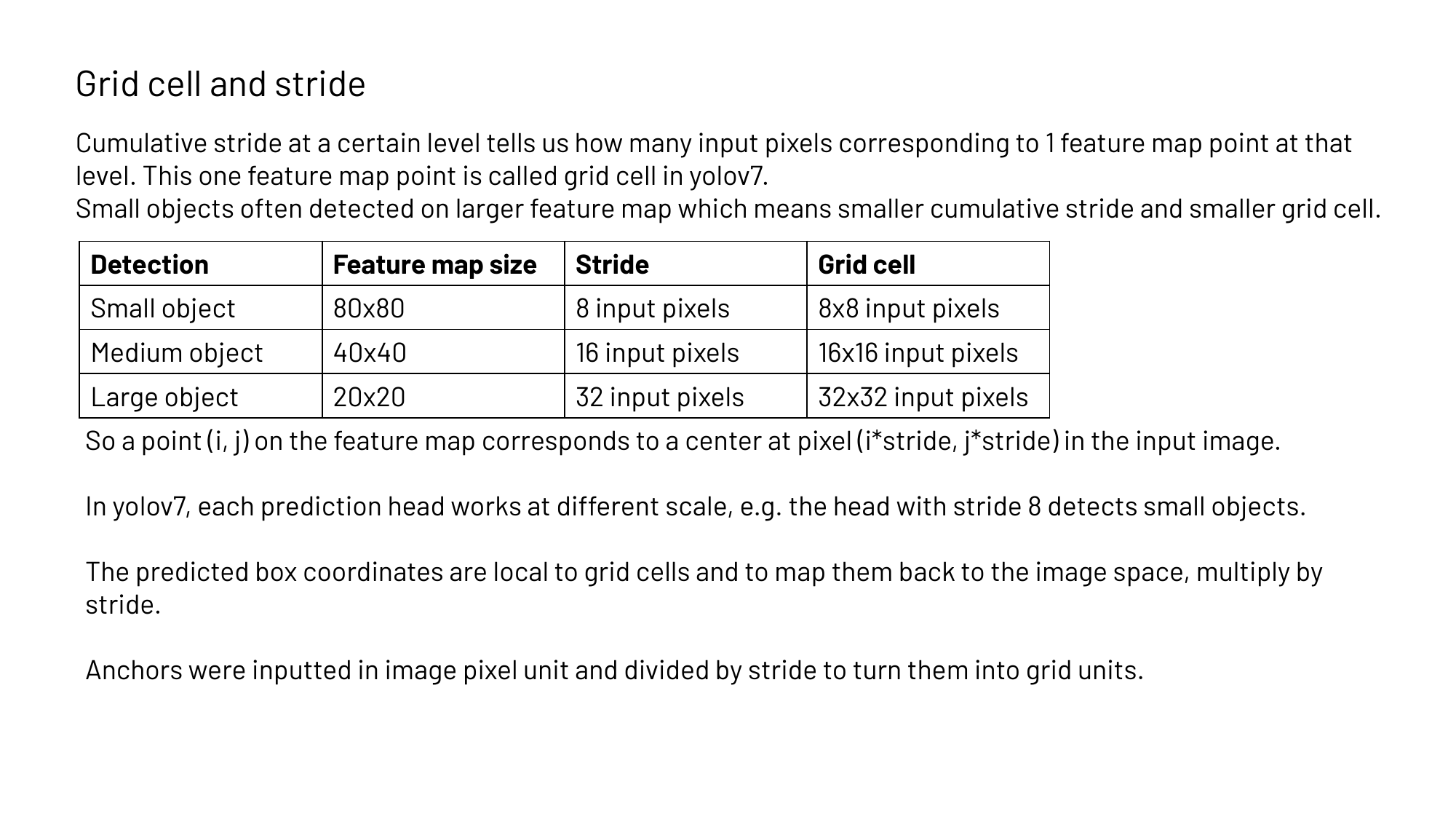

Grid cell and stride
Cumulative stride at a certain level tells us how many input pixels corresponding to 1 feature map point at that level. This one feature map point is called grid cell in yolov7.
Small objects often detected on larger feature map which means smaller cumulative stride and smaller grid cell.

| Detection | Feature map size | Stride | Grid cell |
| --- | --- | --- | --- |
| Small object | 80x80 | 8 input pixels | 8x8 input pixels |
| Medium object | 40x40 | 16 input pixels | 16x16 input pixels |
| Large object | 20x20 | 32 input pixels | 32x32 input pixels |
So a point (i, j) on the feature map corresponds to a center at pixel (i*stride, j*stride) in the input image.

In yolov7, each prediction head works at different scale, e.g. the head with stride 8 detects small objects.

The predicted box coordinates are local to grid cells and to map them back to the image space, multiply by stride.

Anchors were inputted in image pixel unit and divided by stride to turn them into grid units.